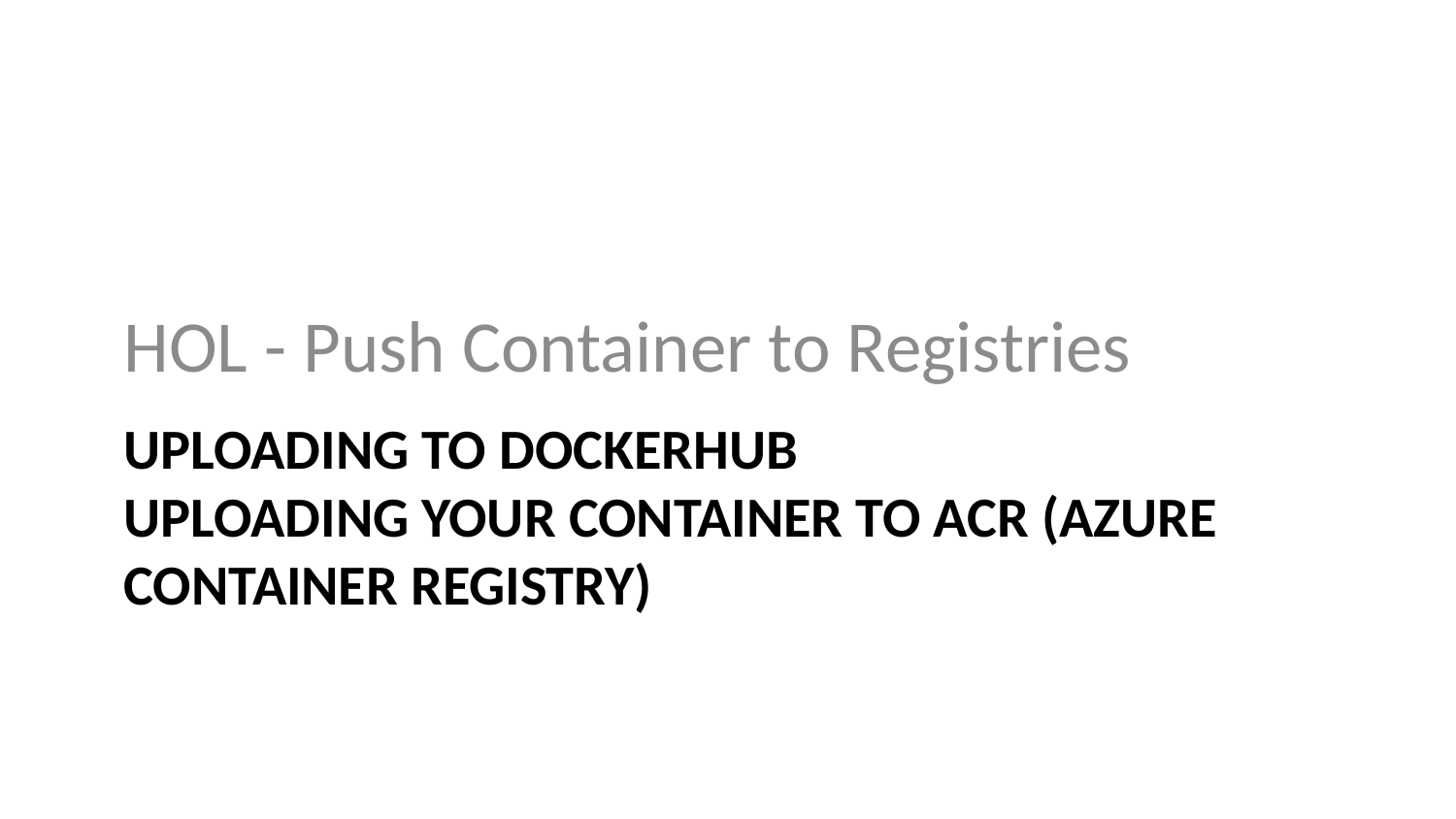

HOL - Push Container to Registries
# Uploading to DockerHub
Uploading your container to ACR (Azure Container Registry)